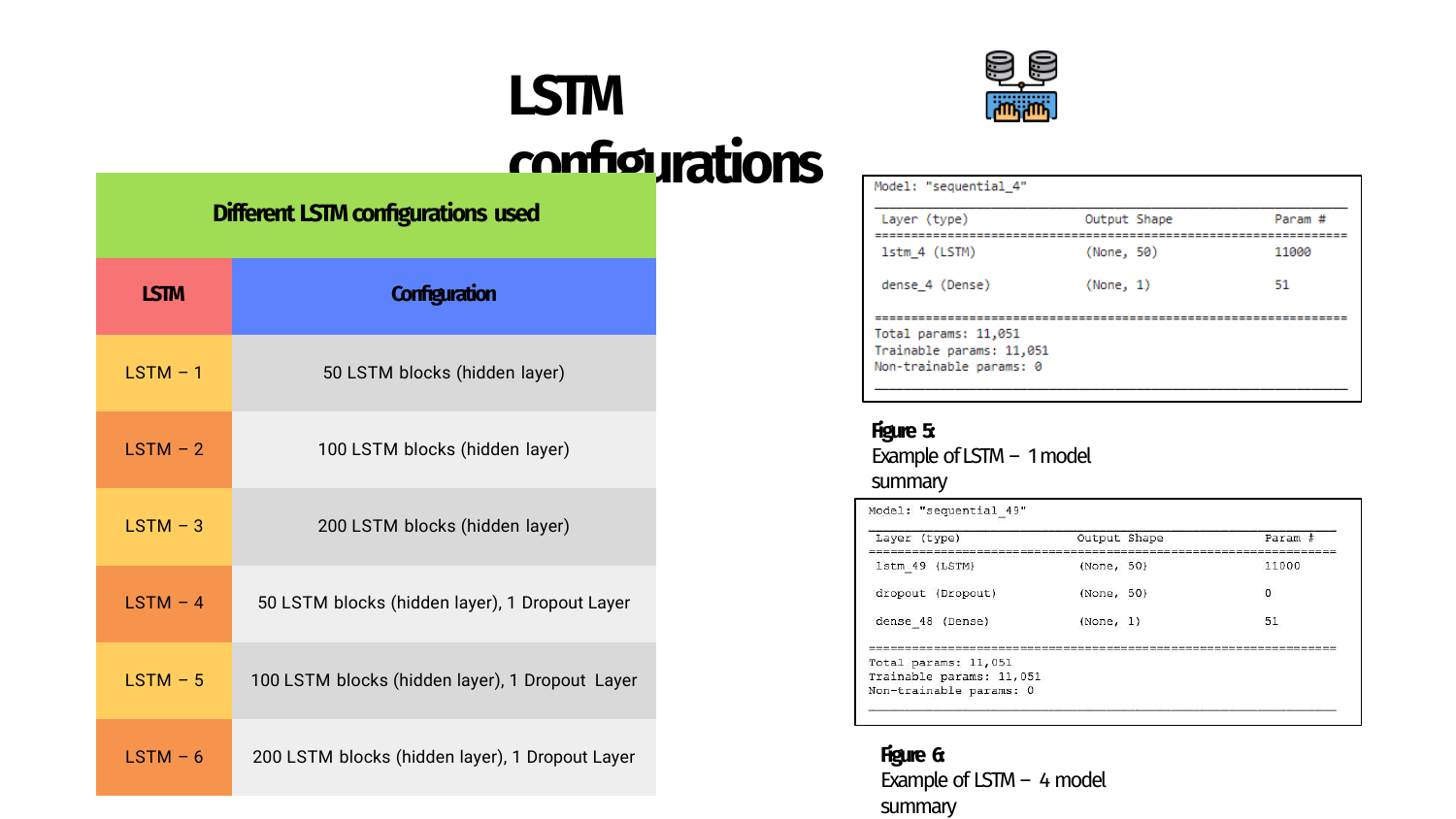

# LSTM configurations
| Different LSTM configurations used |  |
| --- | --- |
| LSTM | Configuration |
| LSTM – 1 | 50 LSTM blocks (hidden layer) |
| LSTM – 2 | 100 LSTM blocks (hidden layer) |
| LSTM – 3 | 200 LSTM blocks (hidden layer) |
| LSTM – 4 | 50 LSTM blocks (hidden layer), 1 Dropout Layer |
| LSTM – 5 | 100 LSTM blocks (hidden layer), 1 Dropout Layer |
| LSTM – 6 | 200 LSTM blocks (hidden layer), 1 Dropout Layer |

Figure 5:
Example of LSTM – 1 model summary

Figure 6:
Example of LSTM – 4 model summary